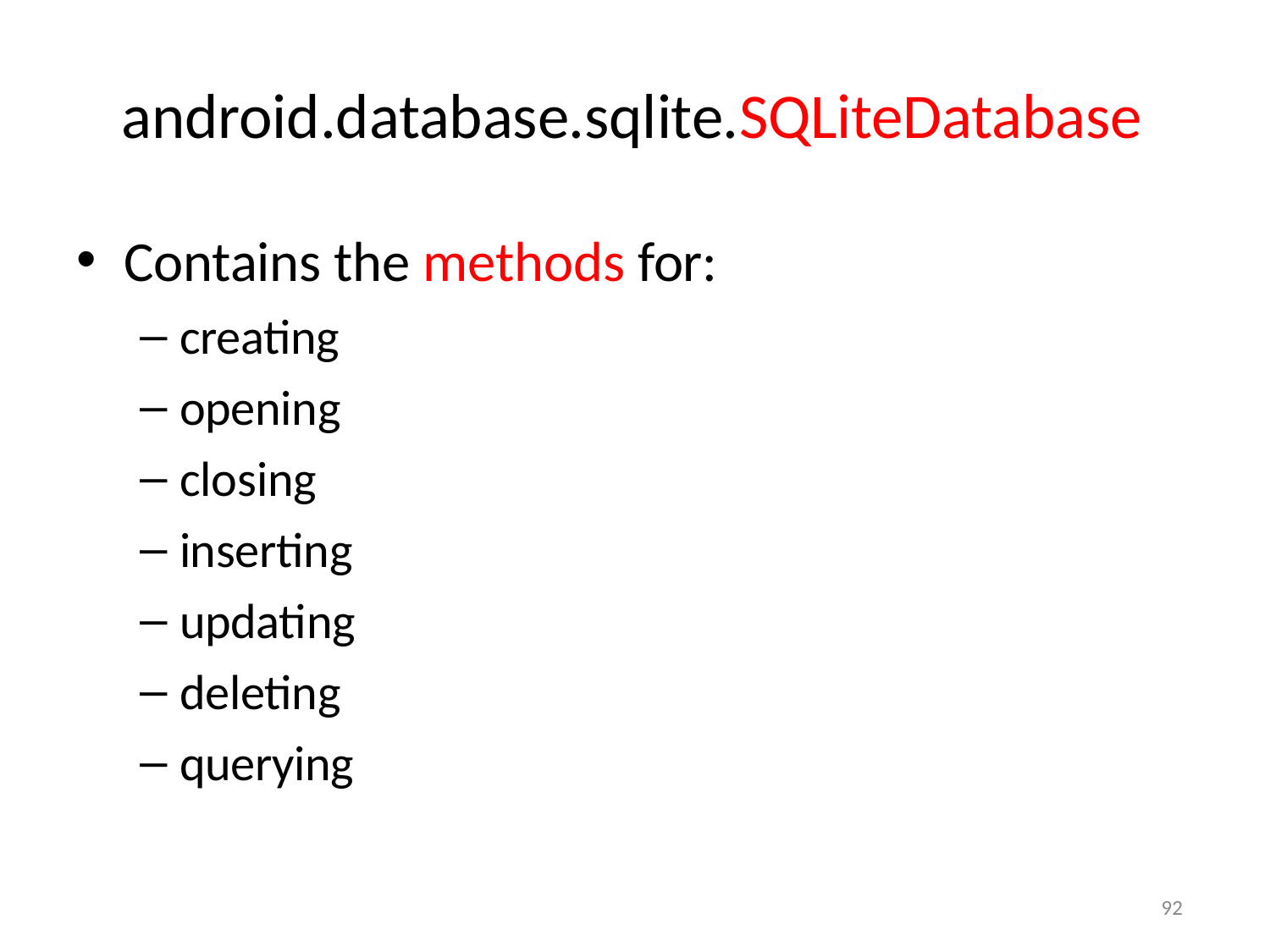

# android.database.sqlite.SQLiteDatabase
Contains the methods for:
creating
opening
closing
inserting
updating
deleting
querying
92